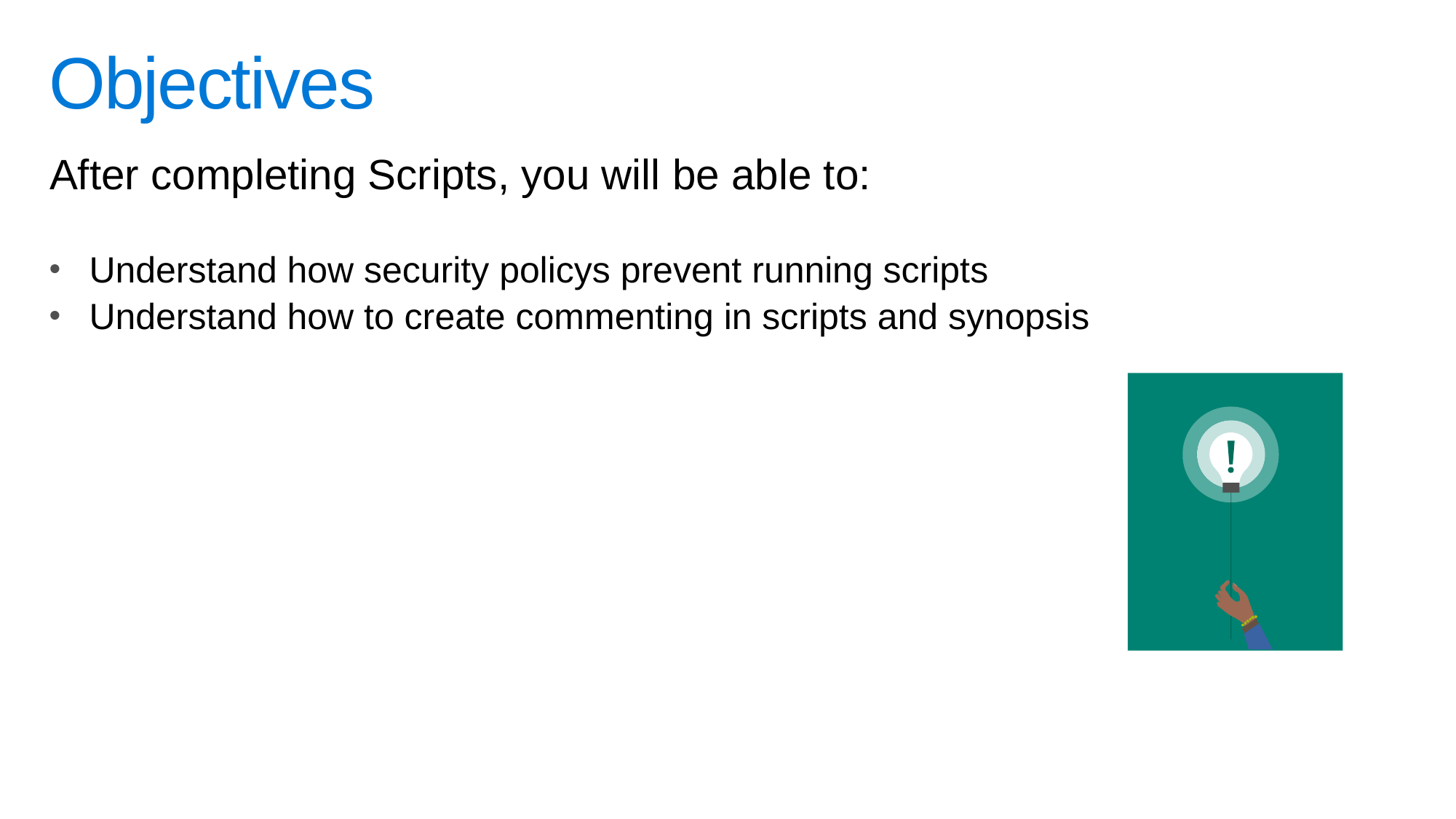

After completing Scripts, you will be able to:
Understand how security policys prevent running scripts
Understand how to create commenting in scripts and synopsis